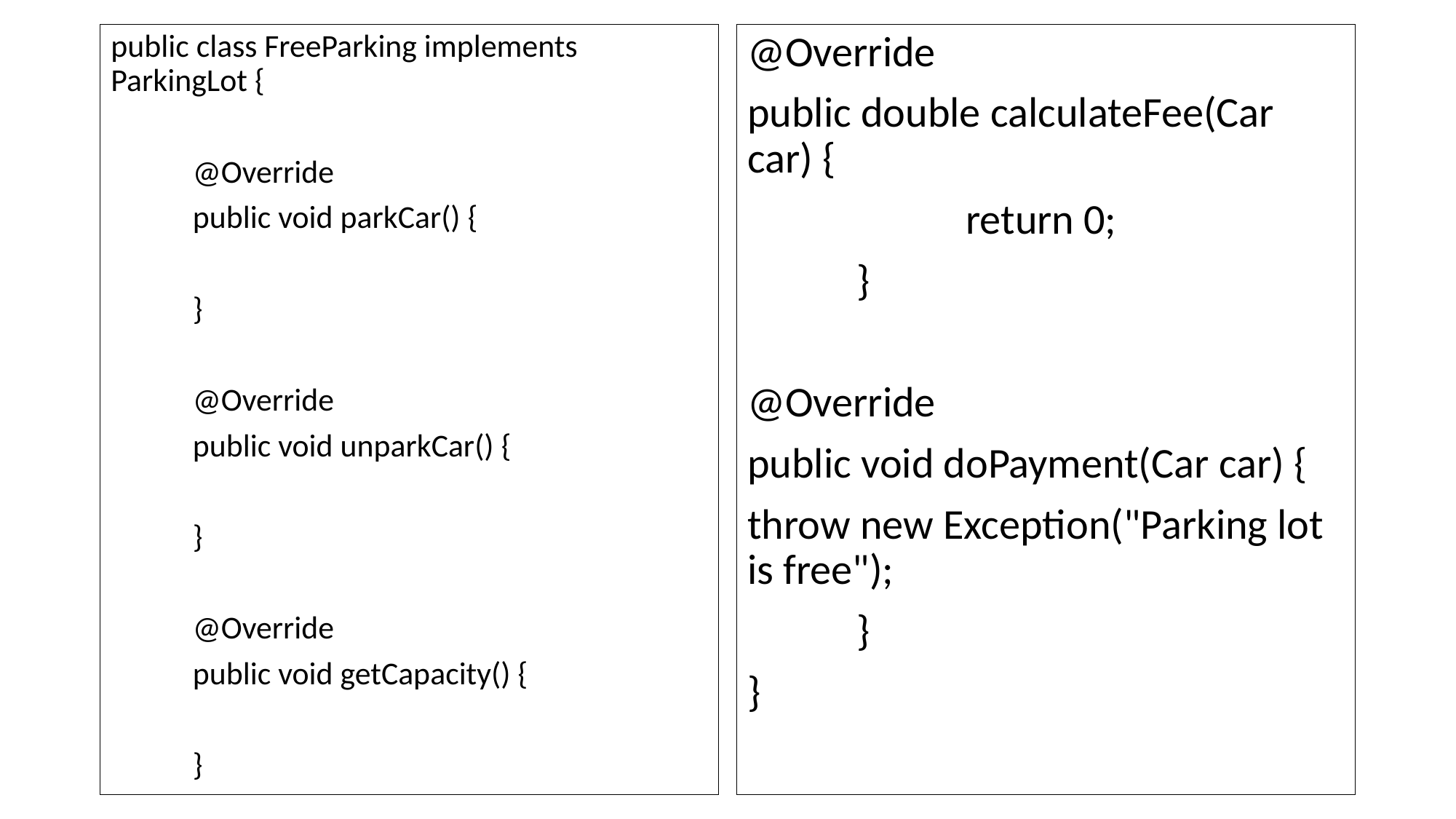

public class FreeParking implements ParkingLot {

	@Override
	public void parkCar() {

	}

	@Override
	public void unparkCar() {

	}

	@Override
	public void getCapacity() {

	}
@Override
public double calculateFee(Car car) {
		return 0;
	}

@Override
public void doPayment(Car car) {
throw new Exception("Parking lot is free");
	}
}